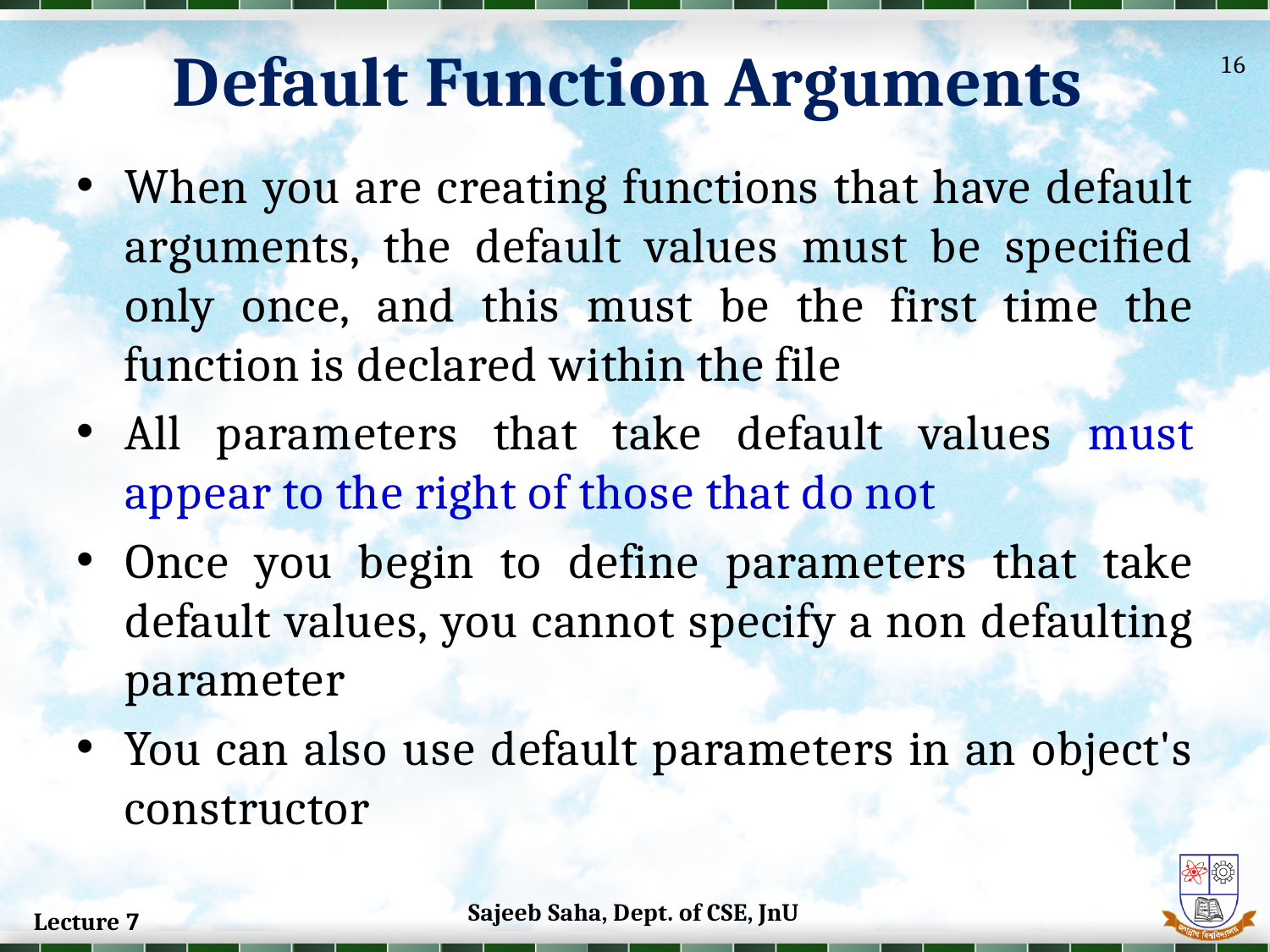

Default Function Arguments
16
When you are creating functions that have default arguments, the default values must be specified only once, and this must be the first time the function is declared within the file
All parameters that take default values must appear to the right of those that do not
Once you begin to define parameters that take default values, you cannot specify a non defaulting parameter
You can also use default parameters in an object's constructor

Sajeeb Saha, Dept. of CSE, JnU